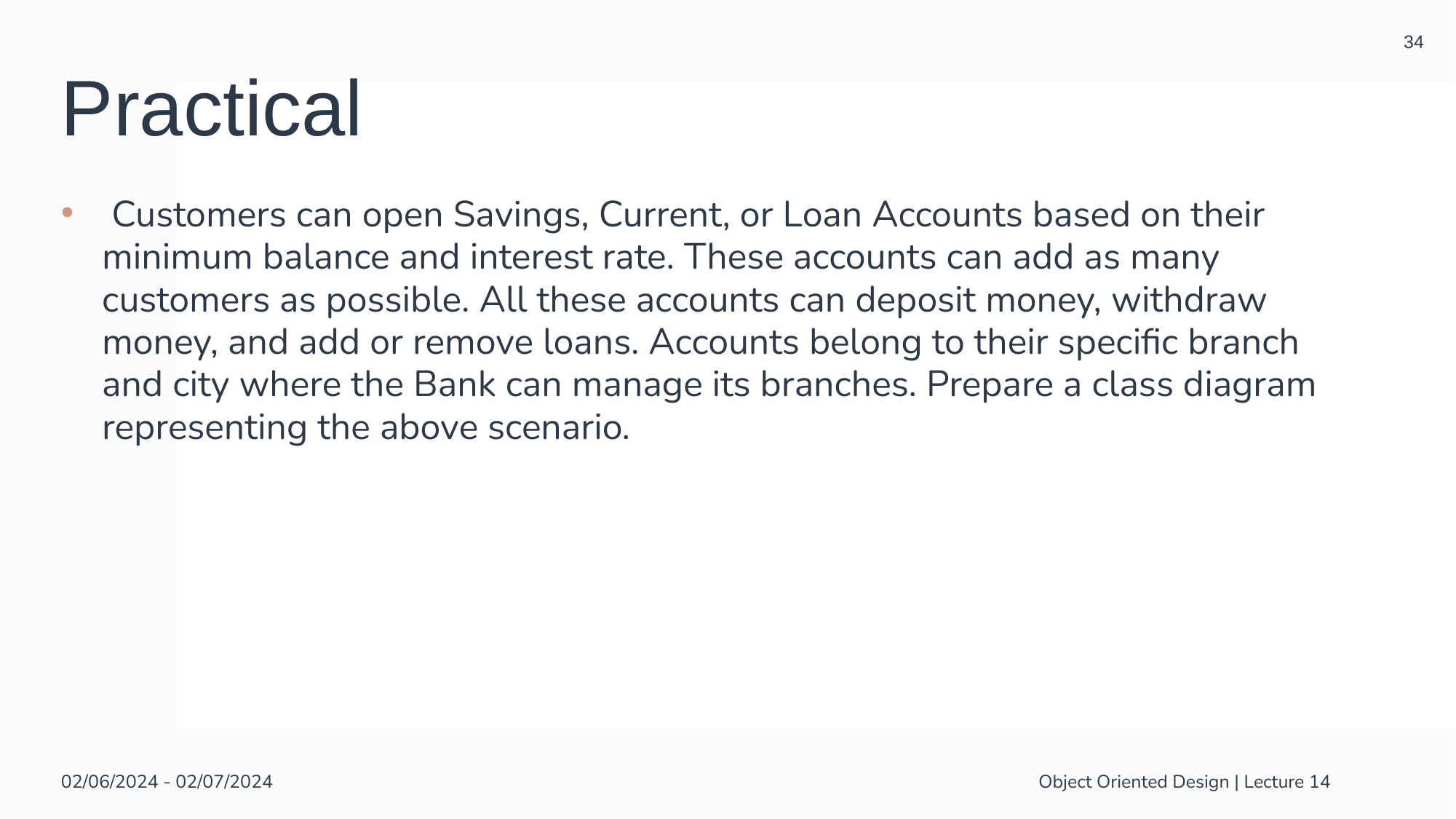

34
# Practical
 Customers can open Savings, Current, or Loan Accounts based on their minimum balance and interest rate. These accounts can add as many customers as possible. All these accounts can deposit money, withdraw money, and add or remove loans. Accounts belong to their specific branch and city where the Bank can manage its branches. Prepare a class diagram representing the above scenario.
02/06/2024 - 02/07/2024
Object Oriented Design | Lecture 14